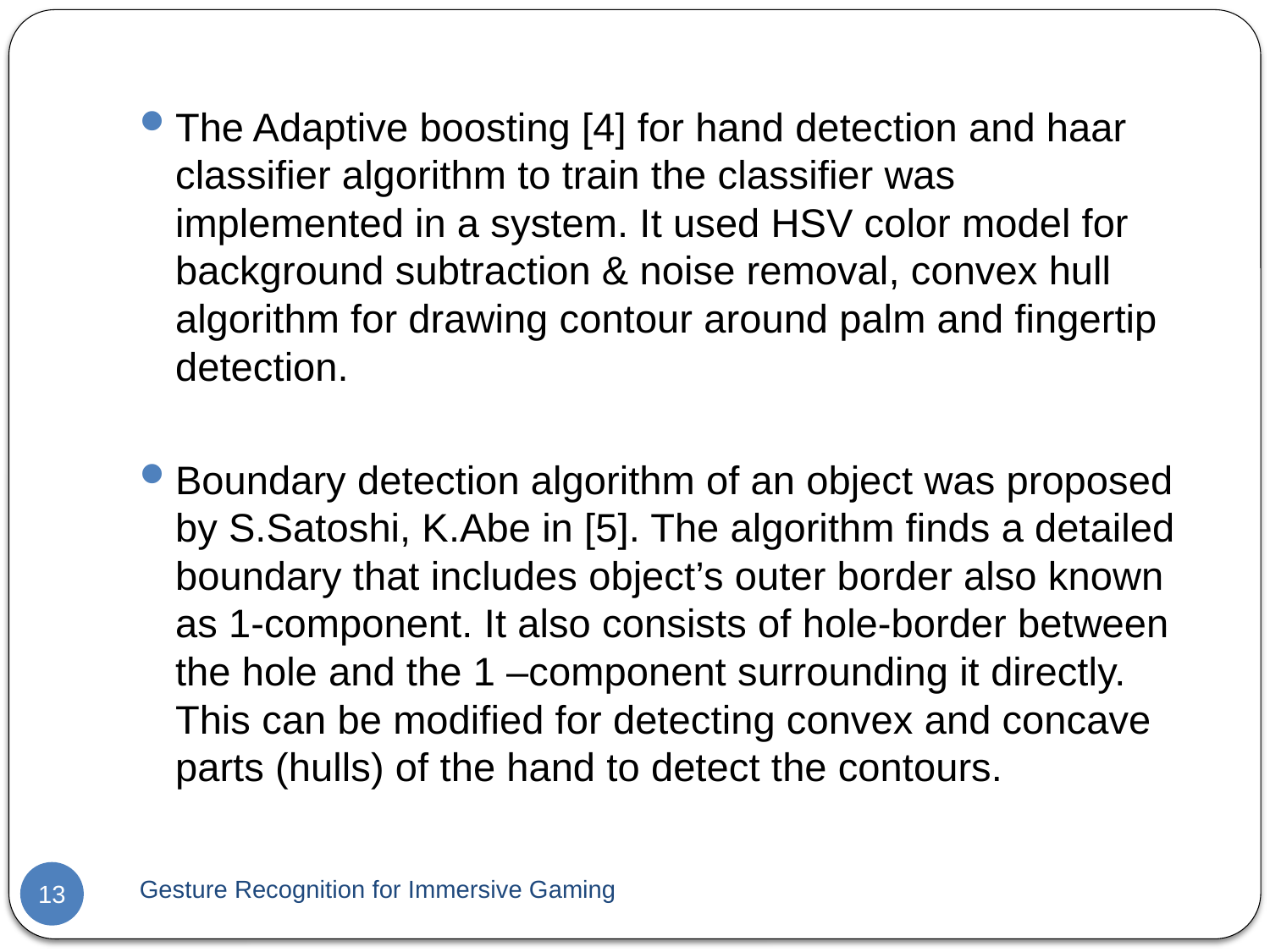

The Adaptive boosting [4] for hand detection and haar classifier algorithm to train the classifier was implemented in a system. It used HSV color model for background subtraction & noise removal, convex hull algorithm for drawing contour around palm and fingertip detection.

Boundary detection algorithm of an object was proposed by S.Satoshi, K.Abe in [5]. The algorithm finds a detailed boundary that includes object’s outer border also known as 1-component. It also consists of hole-border between the hole and the 1 –component surrounding it directly. This can be modified for detecting convex and concave parts (hulls) of the hand to detect the contours.

Gesture Recognition for Immersive Gaming
13